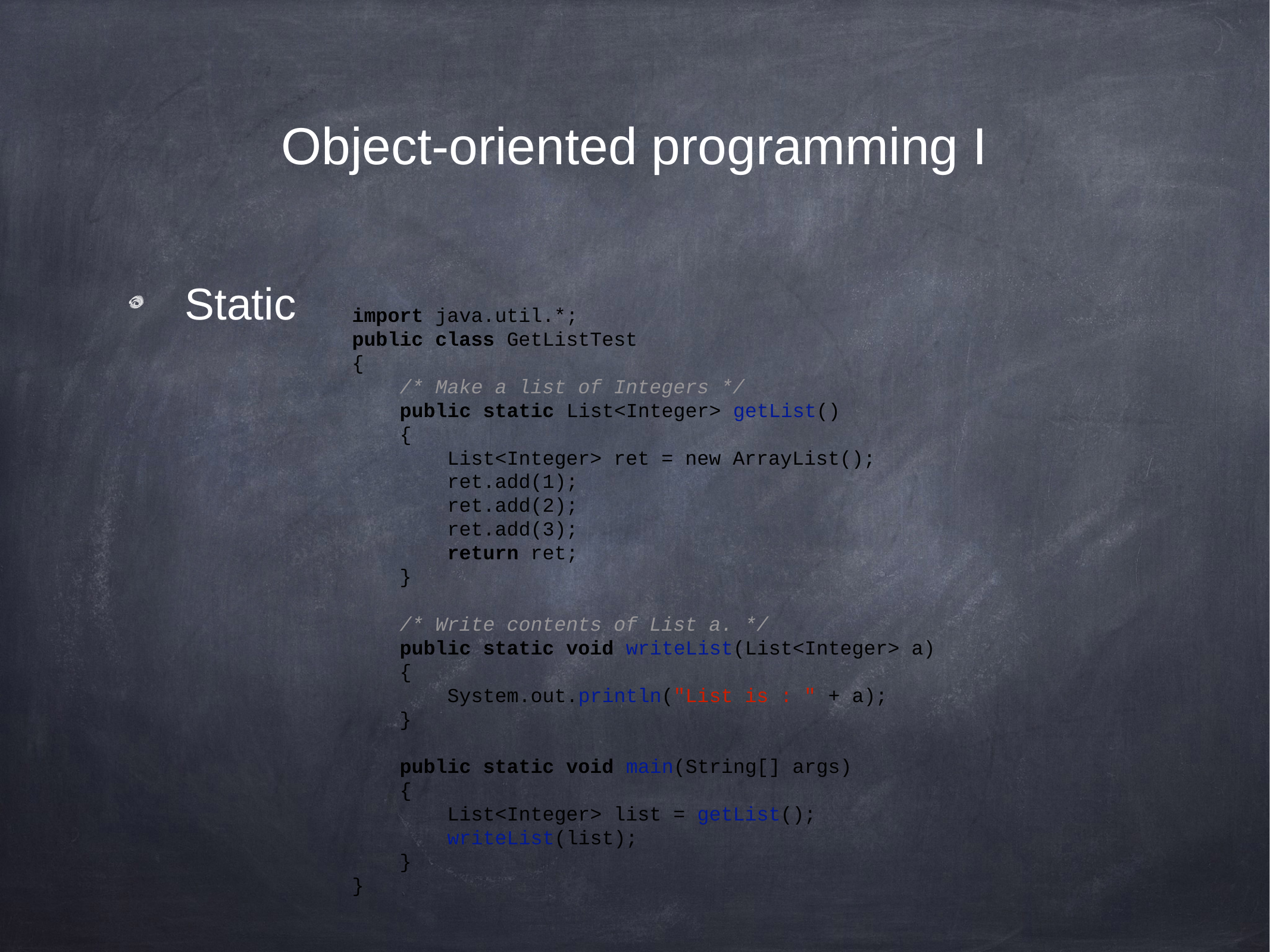

# Object-oriented programming I
Static
import java.util.*;
public class GetListTest
{
    /* Make a list of Integers */
    public static List<Integer> getList()
    {
        List<Integer> ret = new ArrayList();
        ret.add(1);
        ret.add(2);
        ret.add(3);
        return ret;
    }

    /* Write contents of List a. */
    public static void writeList(List<Integer> a)
    {
        System.out.println("List is : " + a);
    }

    public static void main(String[] args)
    {
        List<Integer> list = getList();
        writeList(list);
    }
}